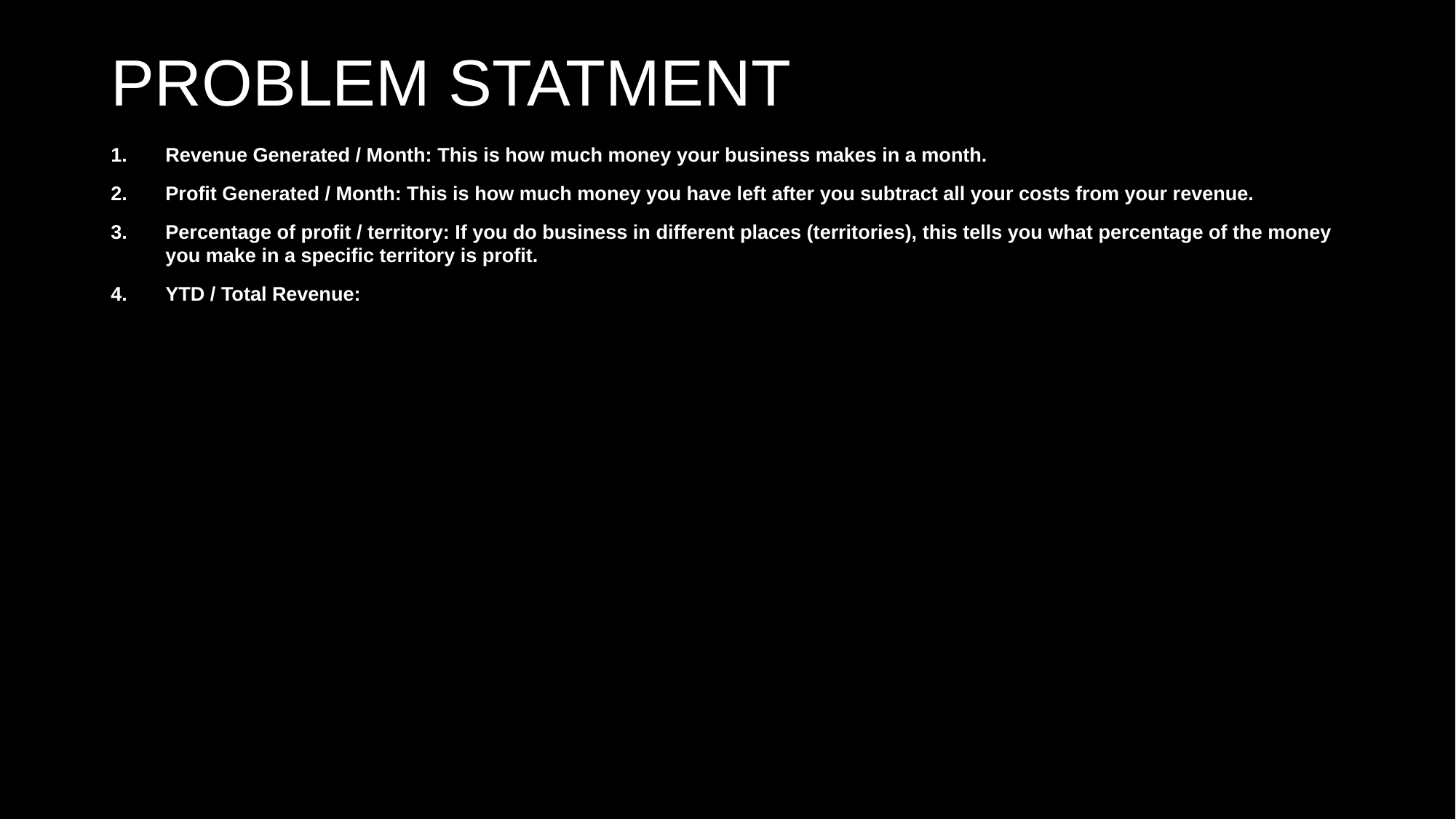

# PROBLEM STATMENT
Revenue Generated / Month: This is how much money your business makes in a month.
Profit Generated / Month: This is how much money you have left after you subtract all your costs from your revenue.
Percentage of profit / territory: If you do business in different places (territories), this tells you what percentage of the money you make in a specific territory is profit.
YTD / Total Revenue: